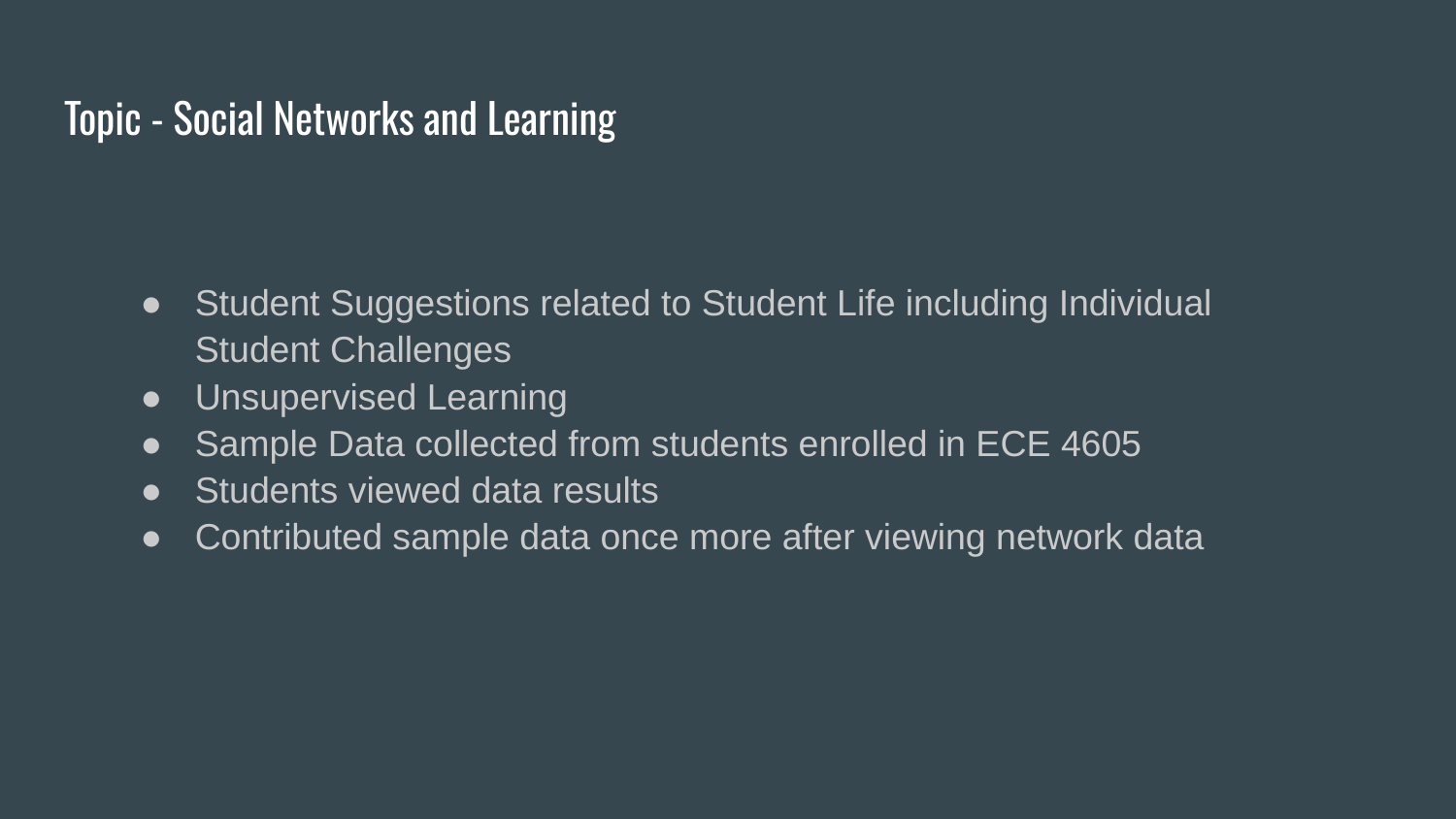

# Topic - Social Networks and Learning
Student Suggestions related to Student Life including Individual Student Challenges
Unsupervised Learning
Sample Data collected from students enrolled in ECE 4605
Students viewed data results
Contributed sample data once more after viewing network data